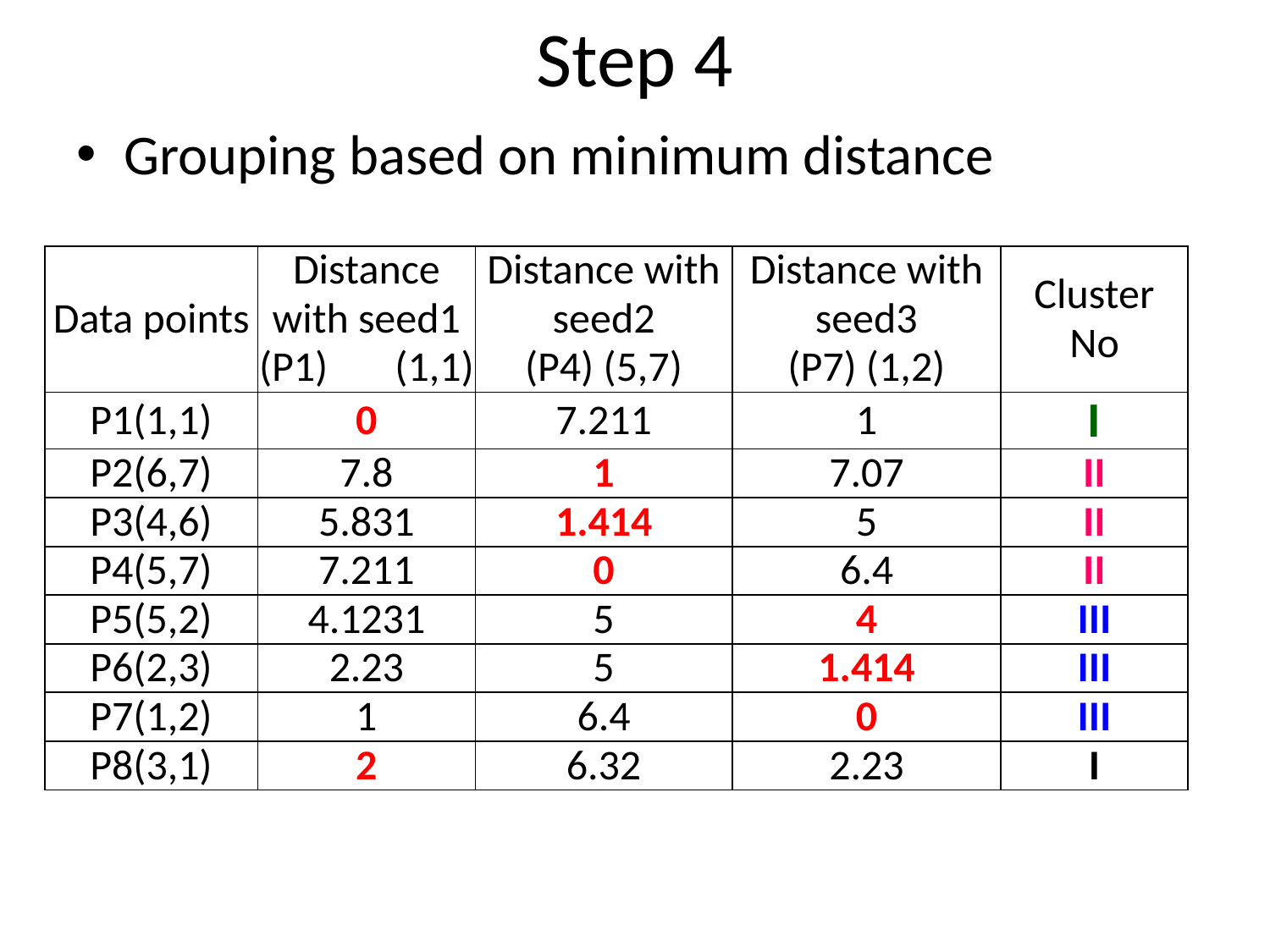

# Step 4
Grouping based on minimum distance
| Data points | Distance with seed1 (P1) (1,1) | Distance with seed2 (P4) (5,7) | Distance with seed3 (P7) (1,2) | Cluster No |
| --- | --- | --- | --- | --- |
| P1(1,1) | 0 | 7.211 | 1 | I |
| P2(6,7) | 7.8 | 1 | 7.07 | II |
| P3(4,6) | 5.831 | 1.414 | 5 | II |
| P4(5,7) | 7.211 | 0 | 6.4 | II |
| P5(5,2) | 4.1231 | 5 | 4 | III |
| P6(2,3) | 2.23 | 5 | 1.414 | III |
| P7(1,2) | 1 | 6.4 | 0 | III |
| P8(3,1) | 2 | 6.32 | 2.23 | I |